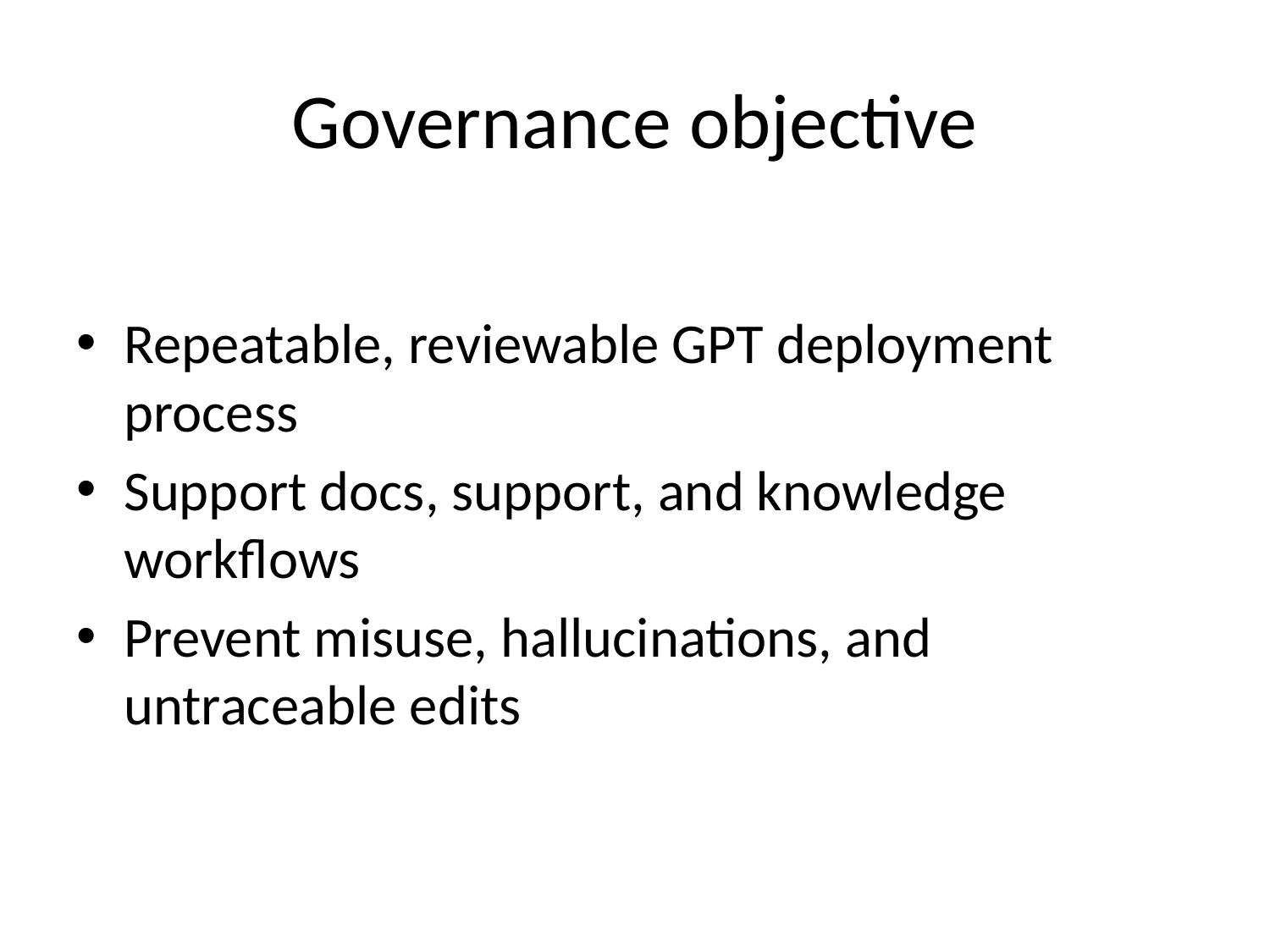

# Governance objective

Repeatable, reviewable GPT deployment process
Support docs, support, and knowledge workflows
Prevent misuse, hallucinations, and untraceable edits